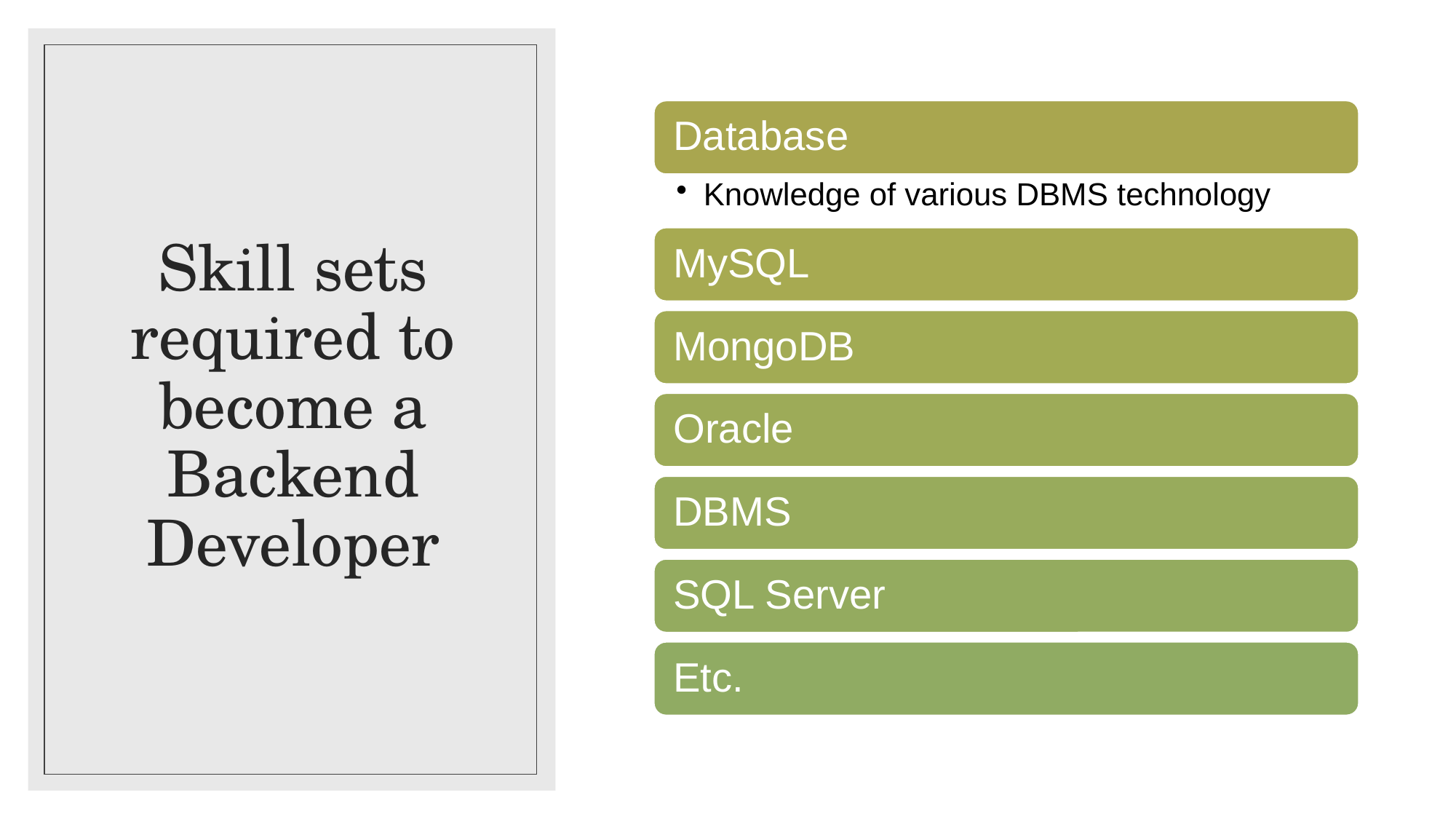

# Skill sets required to become a Backend Developer
Database
Knowledge of various DBMS technology
MySQL
MongoDB
Oracle
DBMS
SQL Server
Etc.